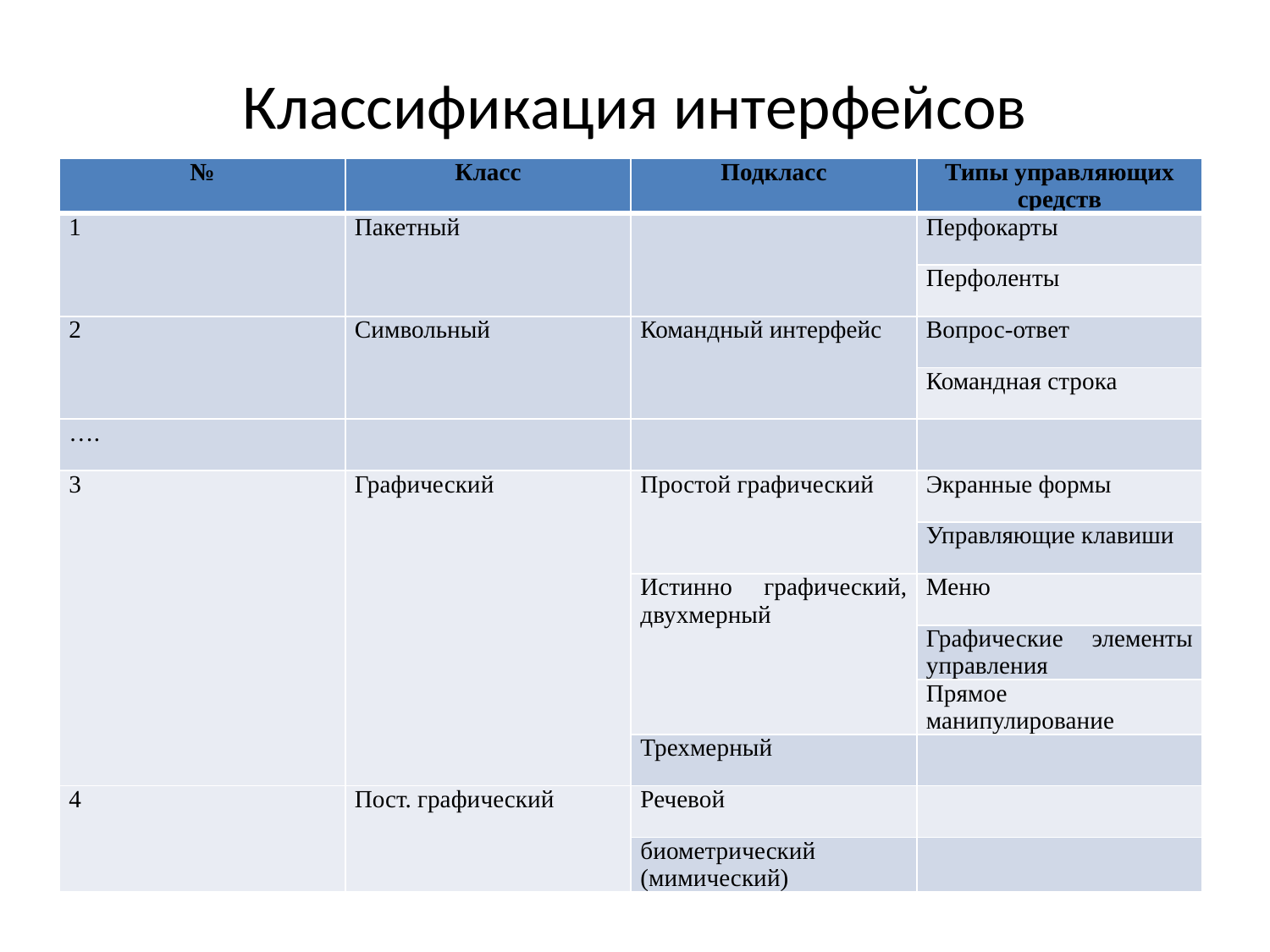

# Классификация интерфейсов
| № | Класс | Подкласс | Типы управляющих средств |
| --- | --- | --- | --- |
| 1 | Пакетный |  | Перфокарты |
|  |  |  | Перфоленты |
| 2 | Символьный | Командный интерфейс | Вопрос-ответ |
|  |  |  | Командная строка |
| …. |  |  |  |
| 3 | Графический | Простой графический | Экранные формы |
|  |  |  | Управляющие клавиши |
|  |  | Истинно графический, двухмерный | Меню |
|  |  |  | Графические элементы управления |
|  |  |  | Прямое манипулирование |
|  |  | Трехмерный |  |
| 4 | Пост. графический | Речевой |  |
|  |  | биометрический (мимический) |  |